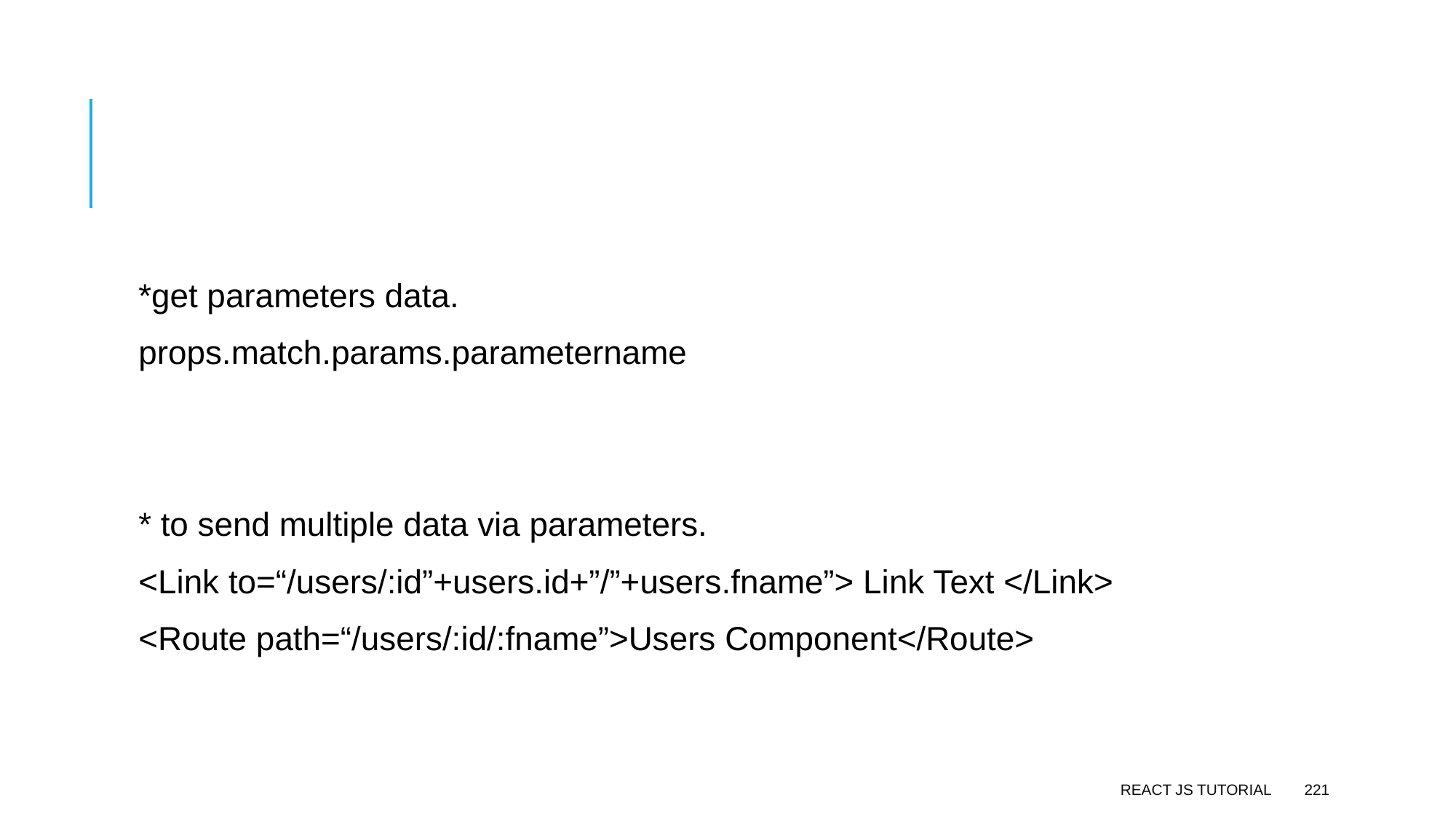

#
*get parameters data.
props.match.params.parametername

* to send multiple data via parameters.
<Link to=“/users/:id”+users.id+”/”+users.fname”> Link Text </Link>
<Route path=“/users/:id/:fname”>Users Component</Route>
React JS Tutorial
221